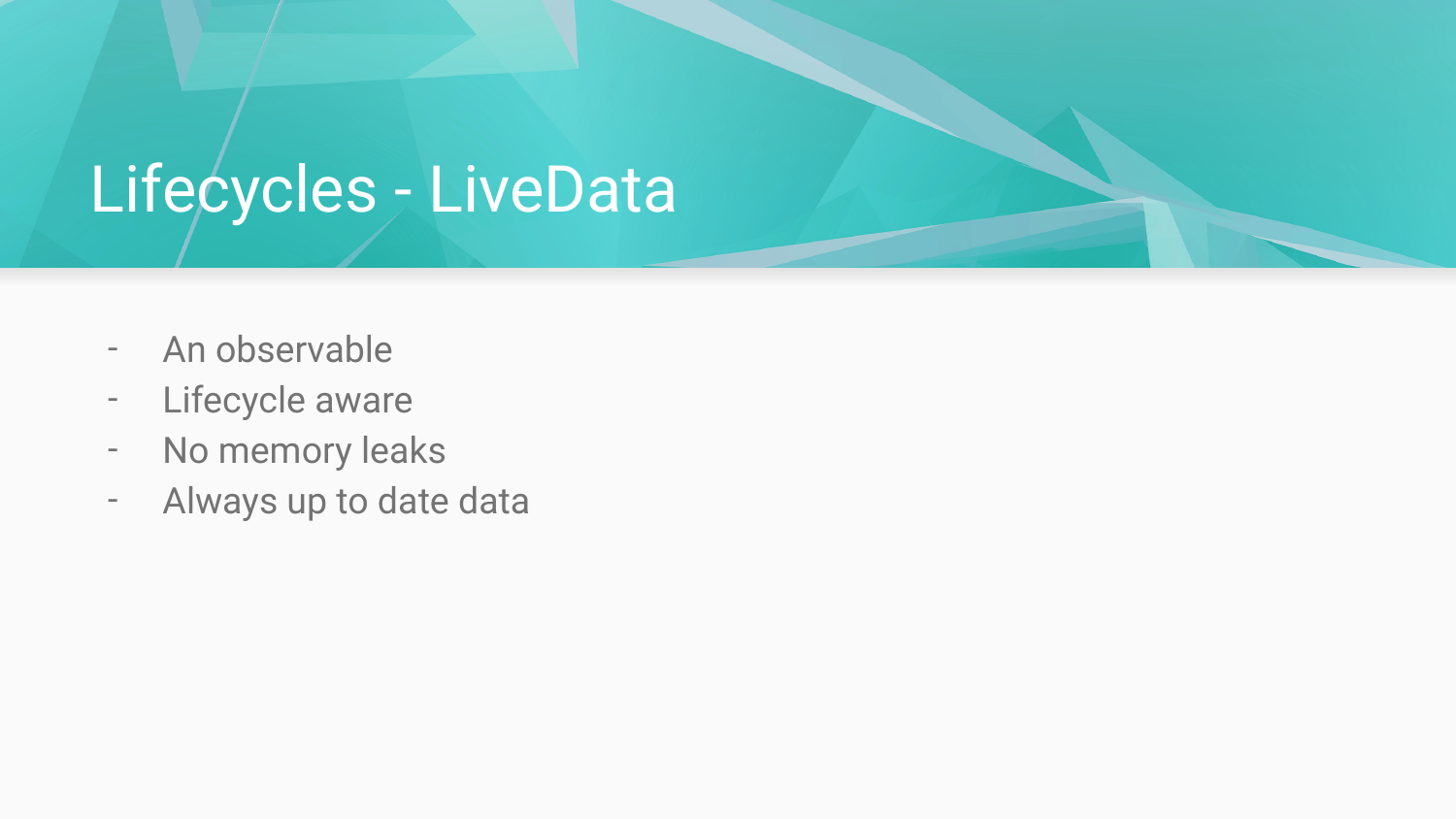

# Lifecycles - LiveData
An observable
Lifecycle aware
No memory leaks
Always up to date data